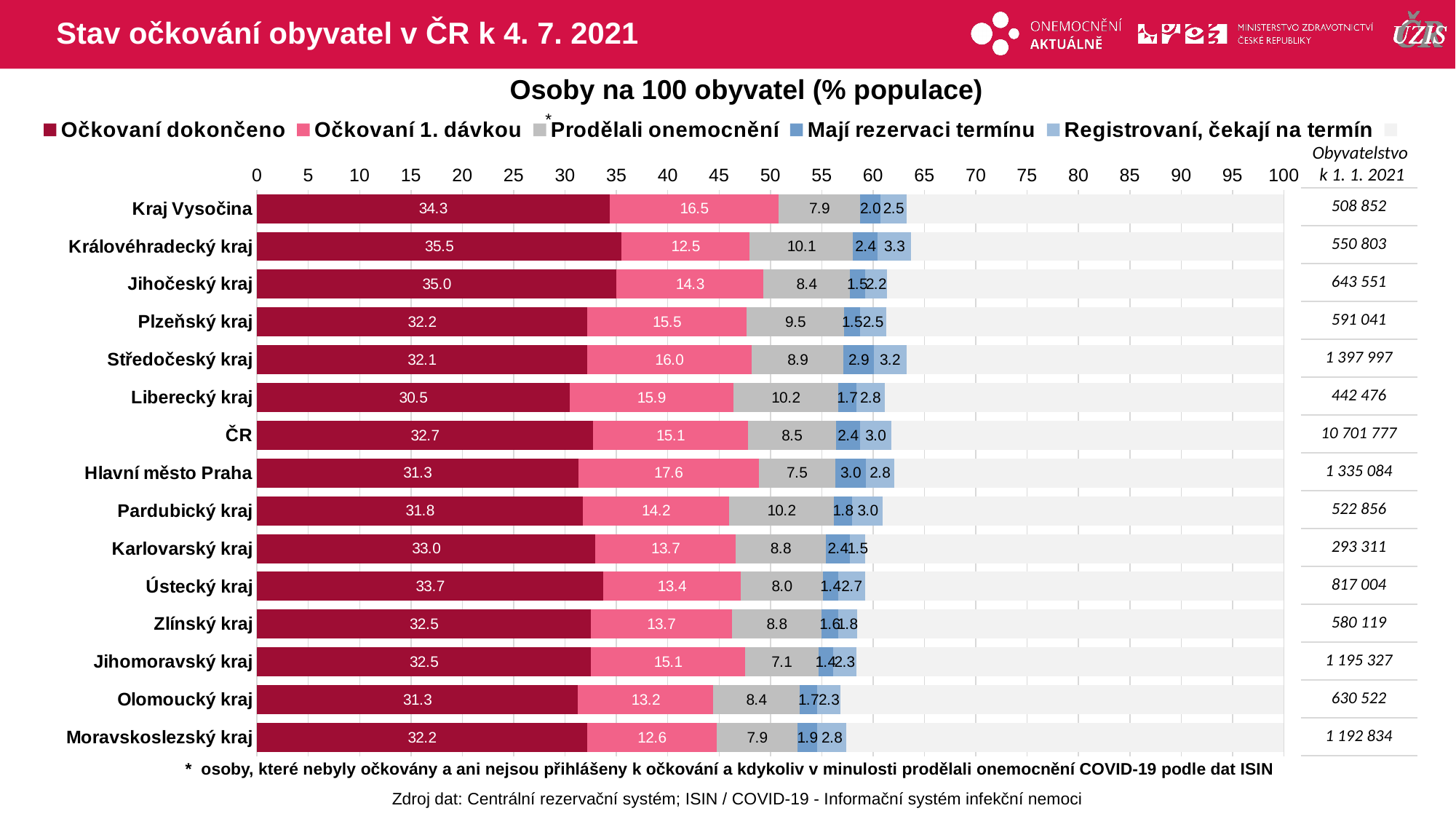

# Stav očkování obyvatel v ČR k 4. 7. 2021
Osoby na 100 obyvatel (% populace)

### Chart

| Category | Očkovaní dokončeno | Očkovaní 1. dávkou | Prodělali onemocnění | Mají rezervaci termínu | Registrovaní, čekají na termín |   |
|---|---|---|---|---|---|---|
| Kraj Vysočina | 34.3331656 | 16.493597 | 7.8873621 | 2.033204 | 2.48520198 | 36.7674687 |
| Královéhradecký kraj | 35.504527 | 12.464166 | 10.085457 | 2.394504 | 3.25488423 | 36.2964617 |
| Jihočeský kraj | 35.0065496 | 14.336393 | 8.3673244 | 1.50229 | 2.16455262 | 38.6228908 |
| Plzeňský kraj | 32.1664656 | 15.51246 | 9.5069547 | 1.537964 | 2.5307889 | 38.7453662 |
| Středočeský kraj | 32.145348 | 16.041165 | 8.9422223 | 2.93756 | 3.16903398 | 36.7646712 |
| Liberecký kraj | 30.4531771 | 15.931486 | 10.228577 | 1.738625 | 2.77054575 | 38.8775888 |
| ČR | 32.7352551 | 15.089401 | 8.5447024 | 2.370223 | 3.0192369 | 38.2411818 |
| Hlavní město Praha | 31.2862711 | 17.561217 | 7.4719643 | 2.971124 | 2.75555695 | 37.9538666 |
| Pardubický kraj | 31.7531022 | 14.230687 | 10.194394 | 1.803556 | 2.97730159 | 39.0409597 |
| Karlovarský kraj | 32.9626233 | 13.669791 | 8.750098 | 2.373931 | 1.46295229 | 40.7806049 |
| Ústecký kraj | 33.7207651 | 13.376067 | 8.0428003 | 1.439405 | 2.67281433 | 40.7481481 |
| Zlínský kraj | 32.529188 | 13.70805 | 8.7661325 | 1.583468 | 1.83427883 | 41.578883 |
| Jihomoravský kraj | 32.5128605 | 15.055294 | 7.0943767 | 1.424296 | 2.27602991 | 41.637142 |
| Olomoucký kraj | 31.2539451 | 13.190499 | 8.4125534 | 1.713659 | 2.25971497 | 43.1696277 |
| Moravskoslezský kraj | 32.1622288 | 12.614748 | 7.8782966 | 1.906049 | 2.82067748 | 42.6180005 |
*
Obyvatelstvo
k 1. 1. 2021
| 508 852 |
| --- |
| 550 803 |
| 643 551 |
| 591 041 |
| 1 397 997 |
| 442 476 |
| 10 701 777 |
| 1 335 084 |
| 522 856 |
| 293 311 |
| 817 004 |
| 580 119 |
| 1 195 327 |
| 630 522 |
| 1 192 834 |
*  osoby, které nebyly očkovány a ani nejsou přihlášeny k očkování a kdykoliv v minulosti prodělali onemocnění COVID-19 podle dat ISIN
Zdroj dat: Centrální rezervační systém; ISIN / COVID-19 - Informační systém infekční nemoci